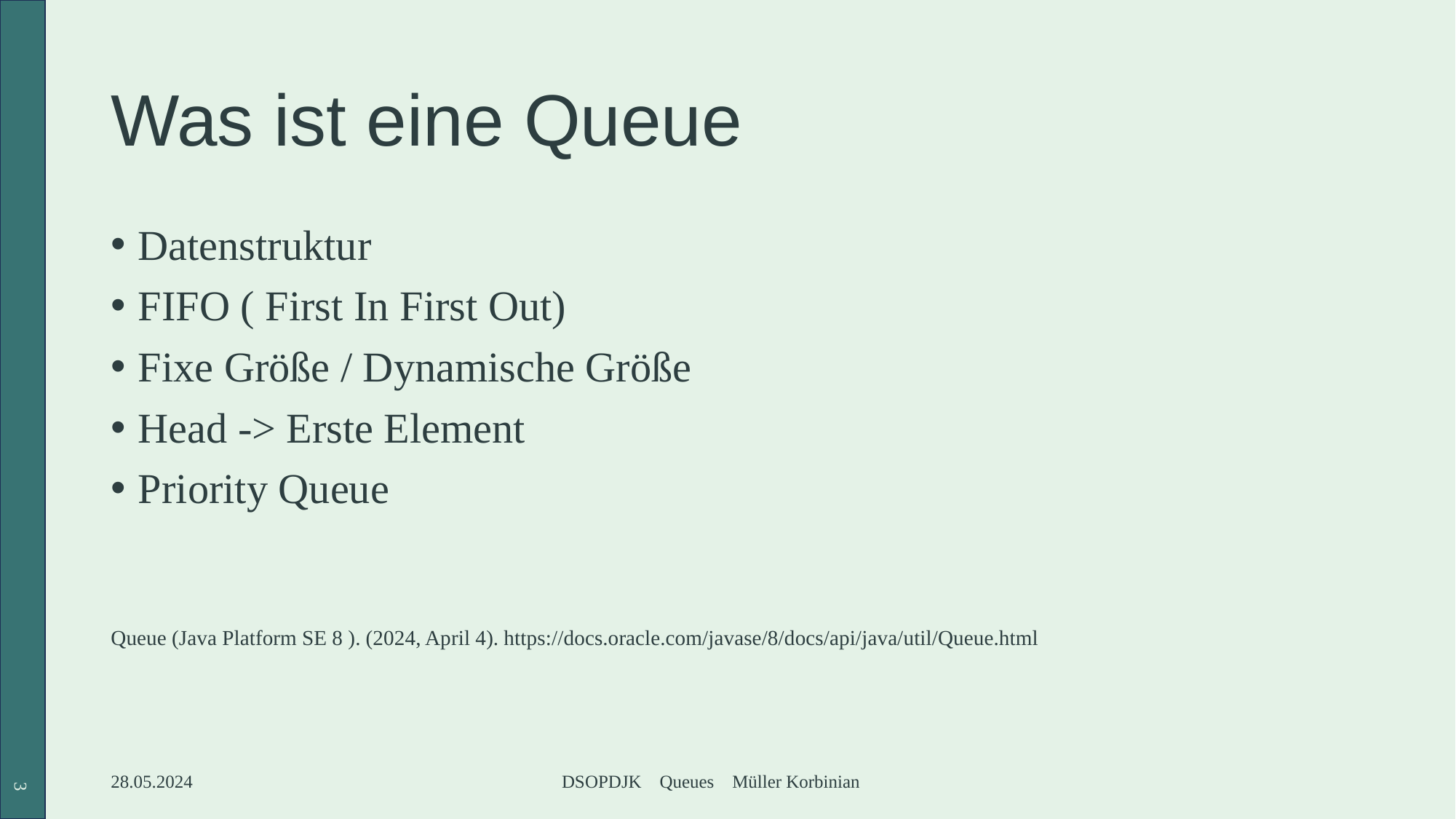

# Was ist eine Queue
Datenstruktur
FIFO ( First In First Out)
Fixe Größe / Dynamische Größe
Head -> Erste Element
Priority Queue

Queue (Java Platform SE 8 ). (2024, April 4). https://docs.oracle.com/javase/8/docs/api/java/util/Queue.html

3
28.05.2024
DSOPDJK    Queues    Müller Korbinian